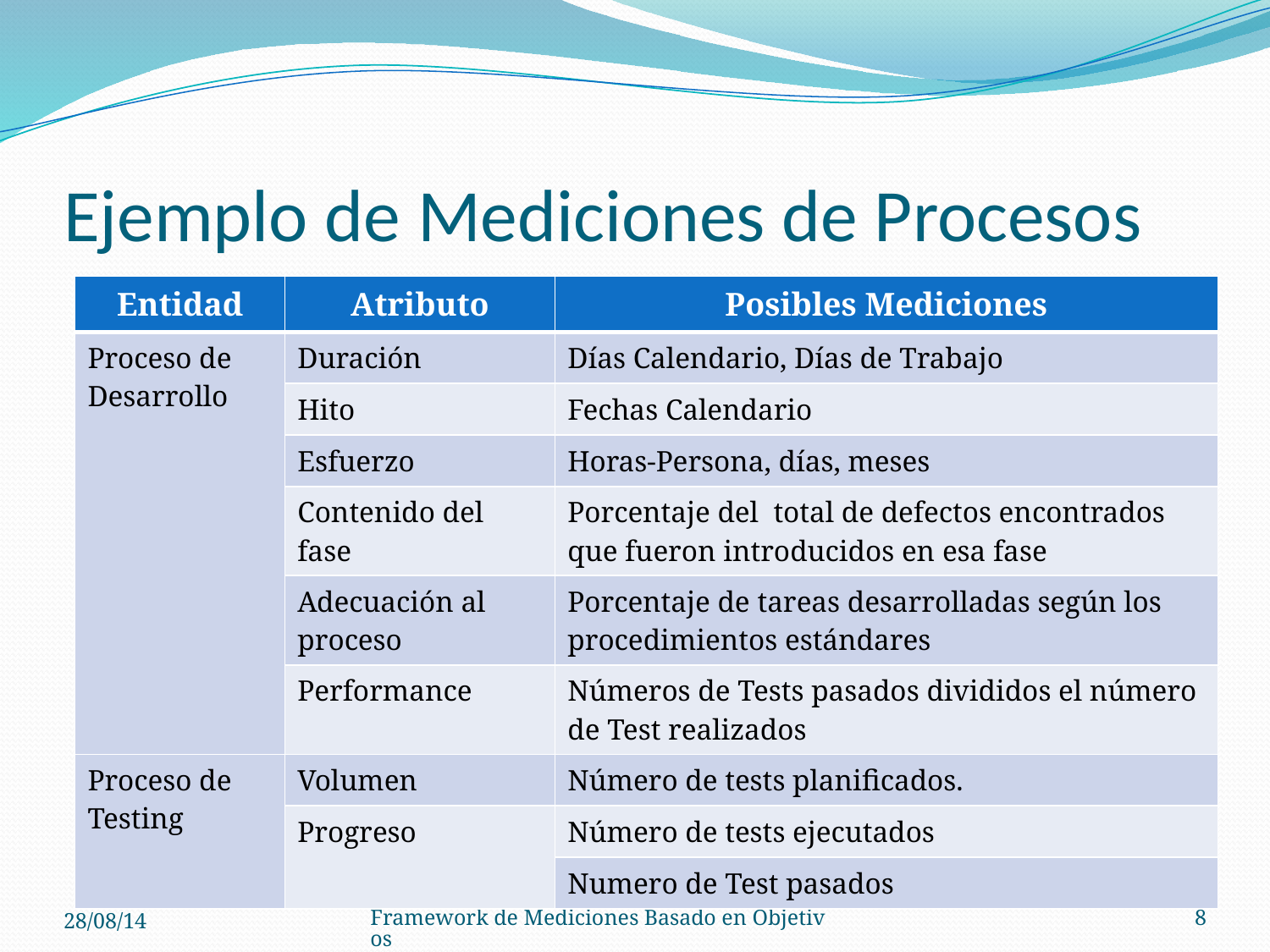

# Ejemplo de Mediciones de Procesos
| Entidad | Atributo | Posibles Mediciones |
| --- | --- | --- |
| Proceso de Desarrollo | Duración | Días Calendario, Días de Trabajo |
|  | Hito | Fechas Calendario |
|  | Esfuerzo | Horas-Persona, días, meses |
|  | Contenido del fase | Porcentaje del total de defectos encontrados que fueron introducidos en esa fase |
|  | Adecuación al proceso | Porcentaje de tareas desarrolladas según los procedimientos estándares |
|  | Performance | Números de Tests pasados divididos el número de Test realizados |
| Proceso de Testing | Volumen | Número de tests planificados. |
|  | Progreso | Número de tests ejecutados |
|  |  | Numero de Test pasados |
28/08/14
Framework de Mediciones Basado en Objetivos
8